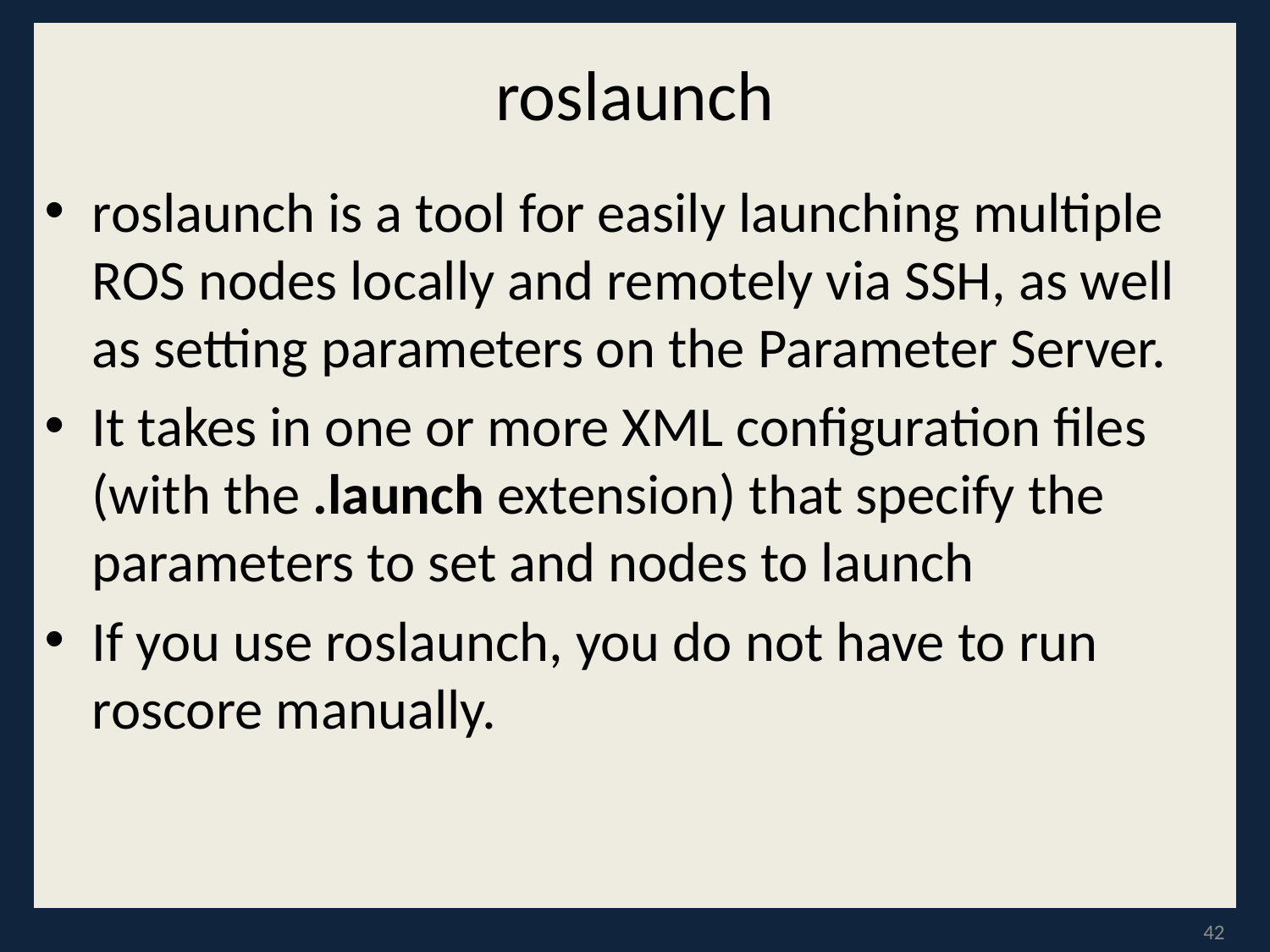

# roslaunch
roslaunch is a tool for easily launching multiple ROS nodes locally and remotely via SSH, as well as setting parameters on the Parameter Server.
It takes in one or more XML configuration files (with the .launch extension) that specify the parameters to set and nodes to launch
If you use roslaunch, you do not have to run roscore manually.
42